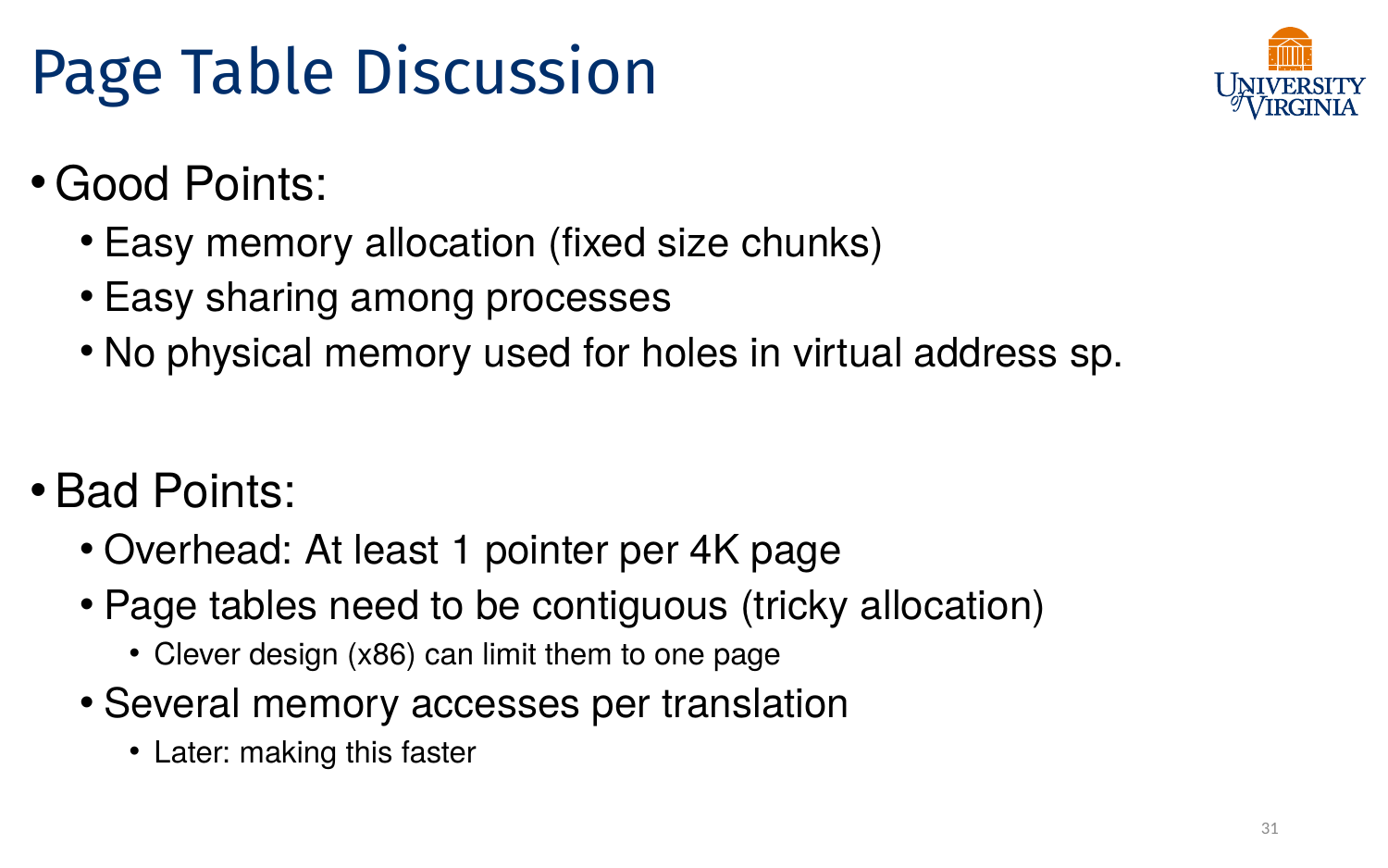

# Page Table Discussion
Good Points:
Easy memory allocation (fixed size chunks)
Easy sharing among processes
No physical memory used for holes in virtual address sp.

Bad Points:
Overhead: At least 1 pointer per 4K page
Page tables need to be contiguous (tricky allocation)
Clever design (x86) can limit them to one page
Several memory accesses per translation
Later: making this faster

31